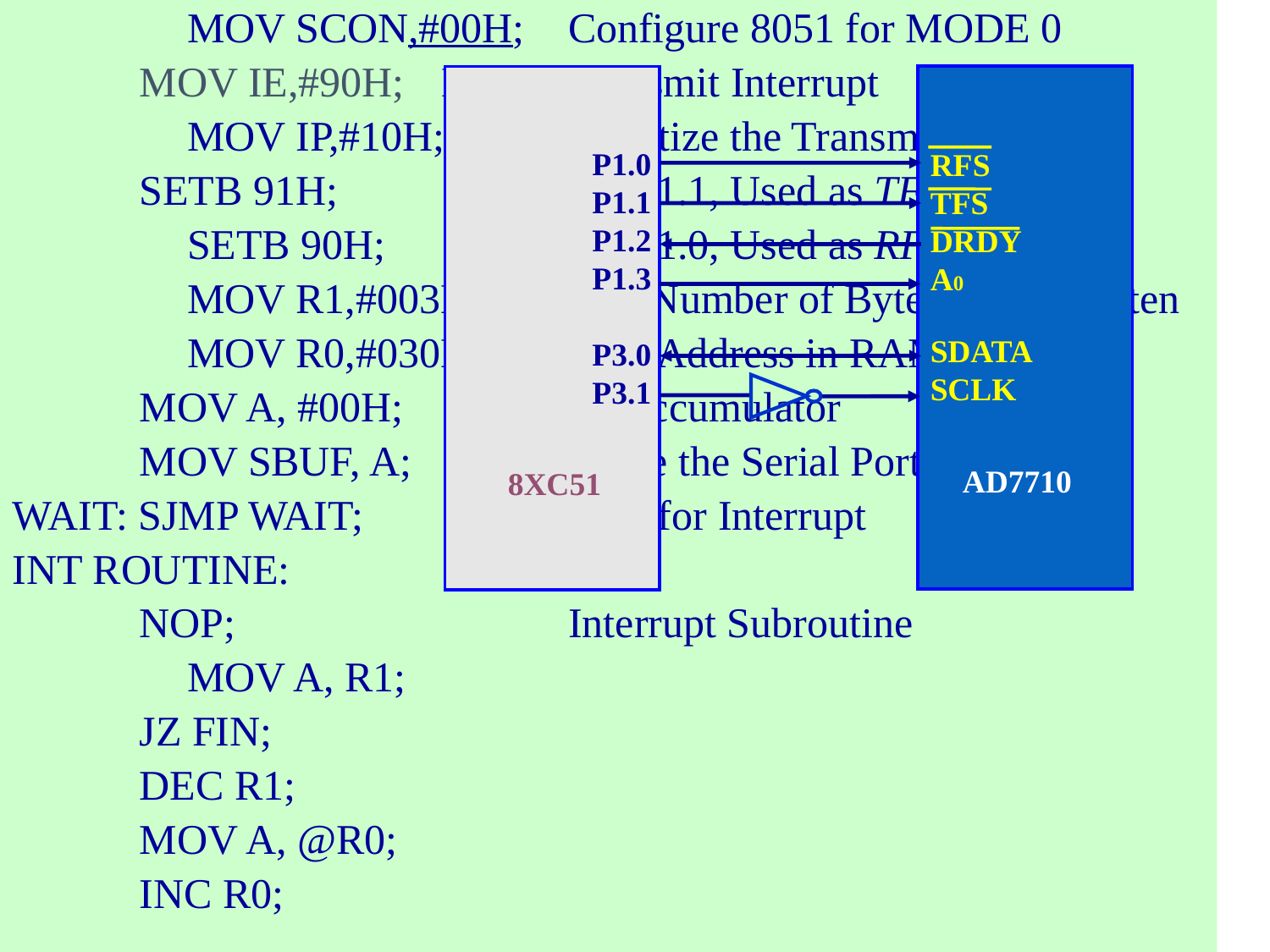

MOV SCON,#00H;   	Configure 8051 for MODE 0
            MOV IE,#90H; 	Enable Transmit Interrupt
     	MOV IP,#10H;           Prioritize the Transmit Interrupt
            SETB 91H;   		Set P1.1, Used as TFS
     	SETB 90H;   		Set P1.0, Used as RFS
    		MOV R1,#003H;   	Sets Number of Bytes to Be Written
		MOV R0,#030H; 	Start Address in RAM for Bytes
            MOV A, #00H;           Clear Accumulator
            MOV SBUF, A;          Initialize the Serial Port
WAIT: SJMP WAIT; 		Wait for Interrupt
INT ROUTINE:
            NOP; 	                        Interrupt Subroutine
       	MOV A, R1;
            JZ FIN;
            DEC R1;
            MOV A, @R0;
            INC R0;

P1.0
P1.1
P1.2
P1.3

P3.0
P3.1
RFS
TFS
DRDY
A0

SDATA
SCLK

AD7710
8XC51